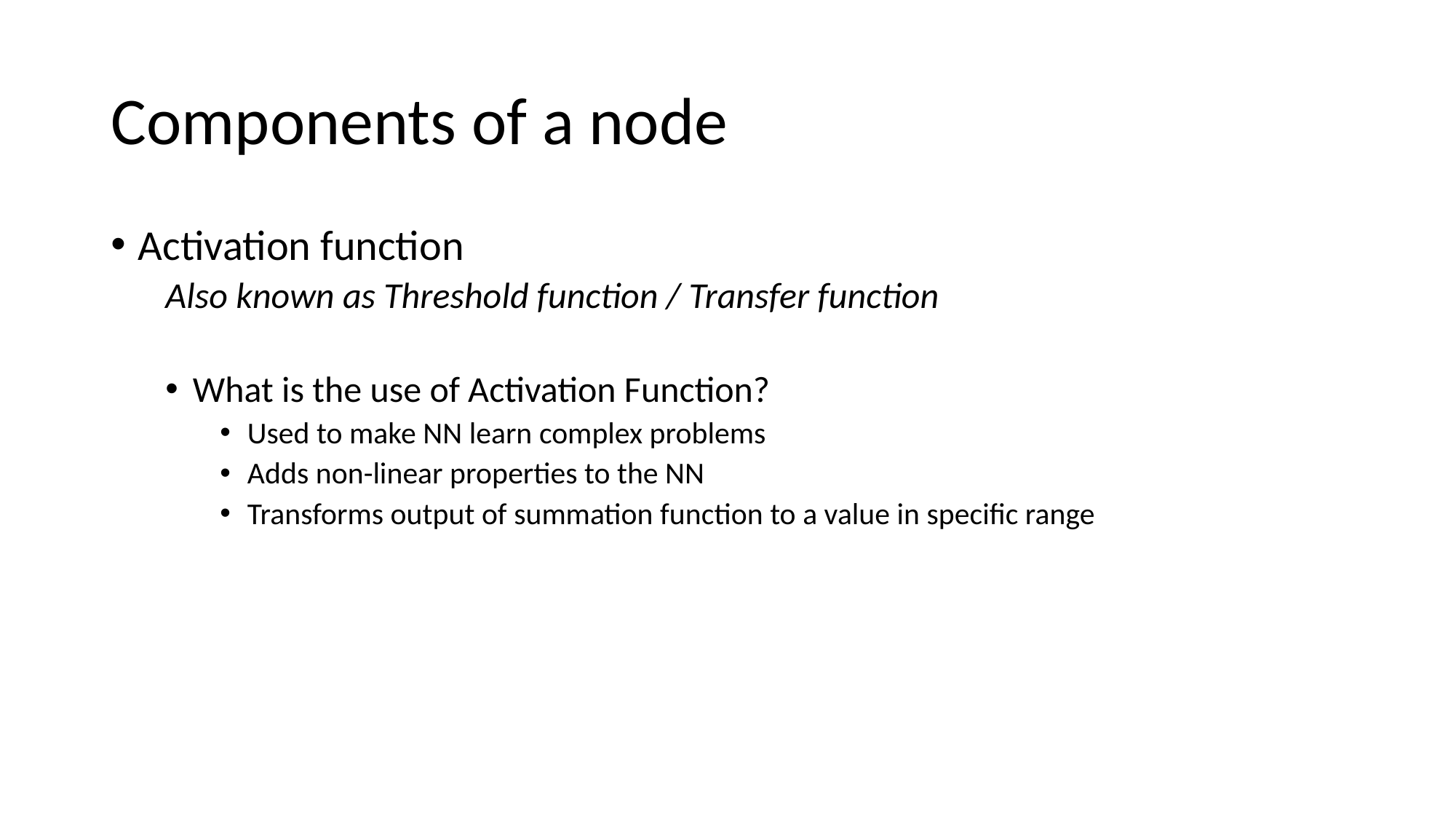

# Components of a node
Activation function
Also known as Threshold function / Transfer function

What is the use of Activation Function?
Used to make NN learn complex problems
Adds non-linear properties to the NN
Transforms output of summation function to a value in specific range